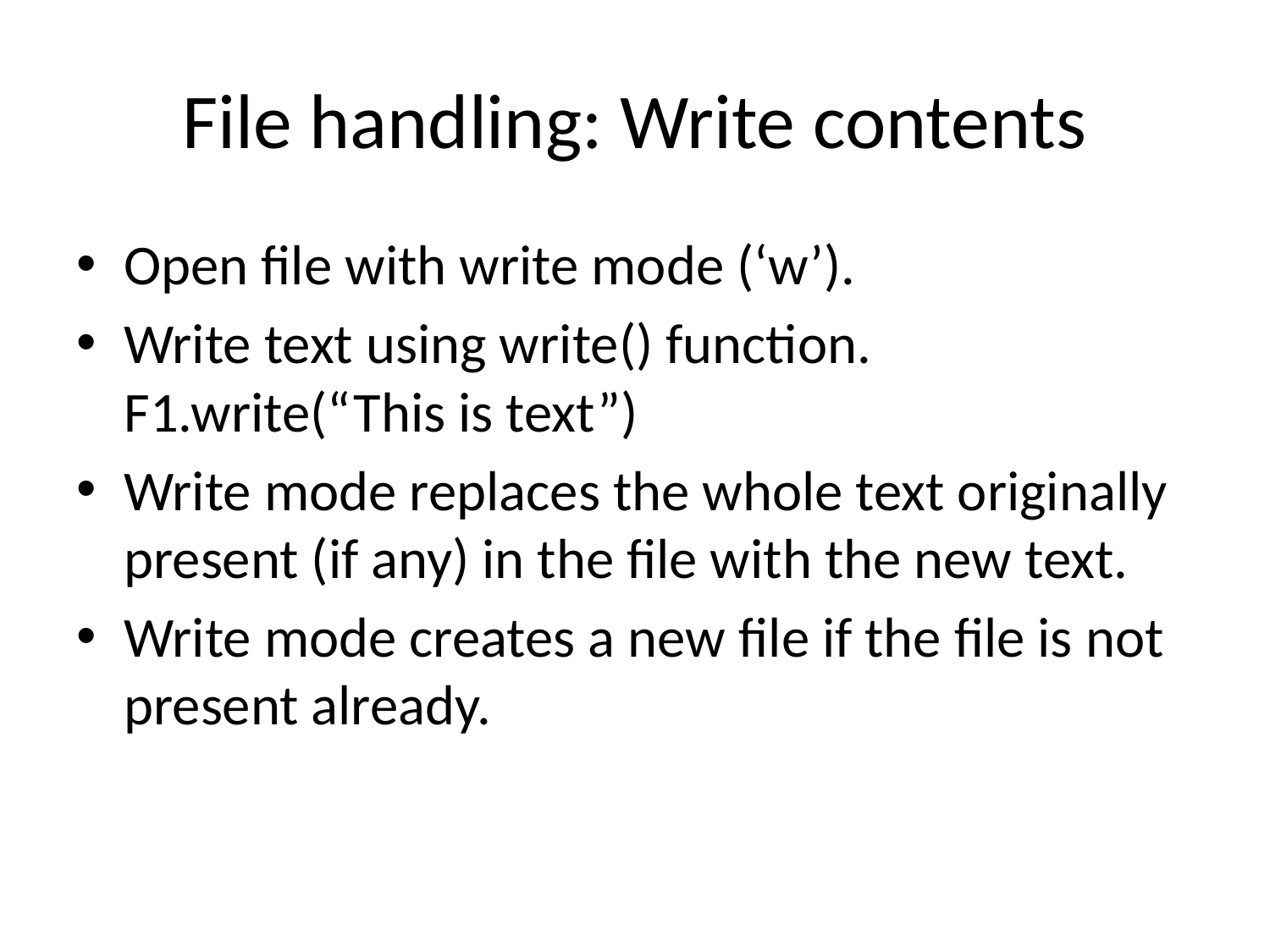

# File handling: Write contents
Open file with write mode (‘w’).
Write text using write() function.
F1.write(“This is text”)
Write mode replaces the whole text originally present (if any) in the file with the new text.
Write mode creates a new file if the file is not present already.